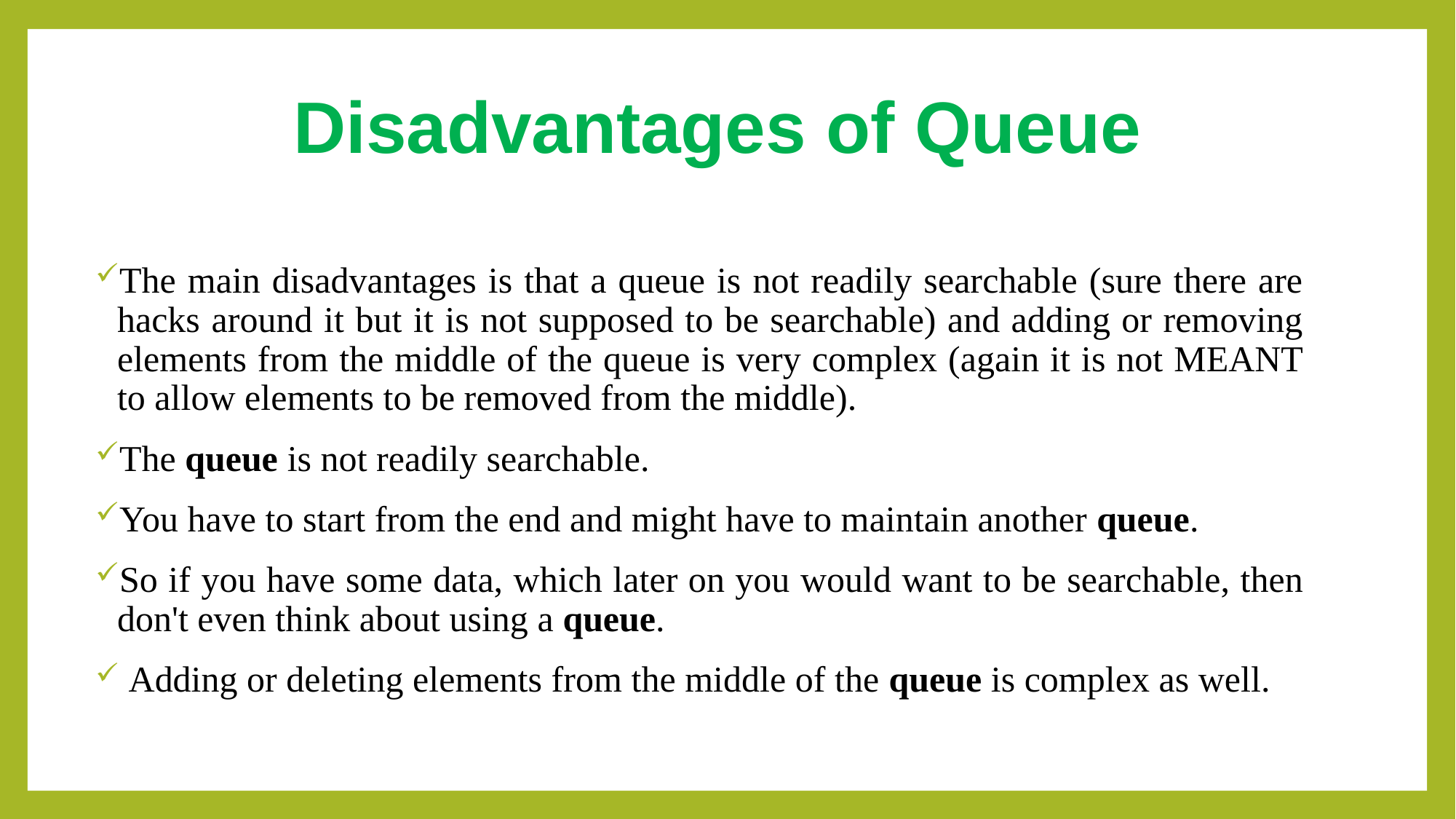

# Disadvantages of Queue
The main disadvantages is that a queue is not readily searchable (sure there are hacks around it but it is not supposed to be searchable) and adding or removing elements from the middle of the queue is very complex (again it is not MEANT to allow elements to be removed from the middle).
The queue is not readily searchable.
You have to start from the end and might have to maintain another queue.
So if you have some data, which later on you would want to be searchable, then don't even think about using a queue.
 Adding or deleting elements from the middle of the queue is complex as well.